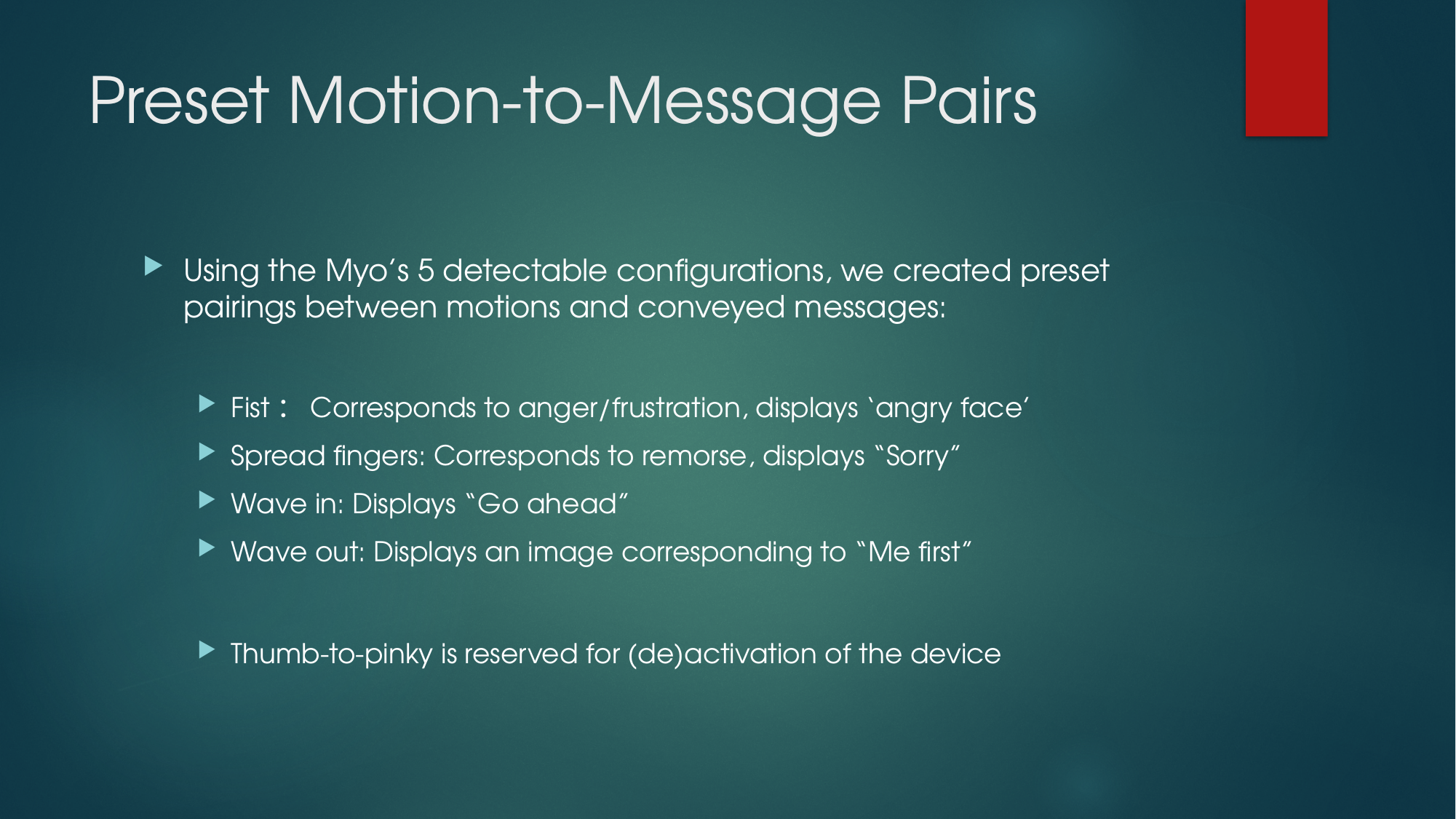

# Preset Motion-to-Message Pairs
Using the Myo’s 5 detectable configurations, we created preset pairings between motions and conveyed messages:

Fist：Corresponds to anger/frustration, displays ‘angry face’
Spread fingers: Corresponds to remorse, displays “Sorry”
Wave in: Displays “Go ahead”
Wave out: Displays an image corresponding to “Me first”

Thumb-to-pinky is reserved for (de)activation of the device